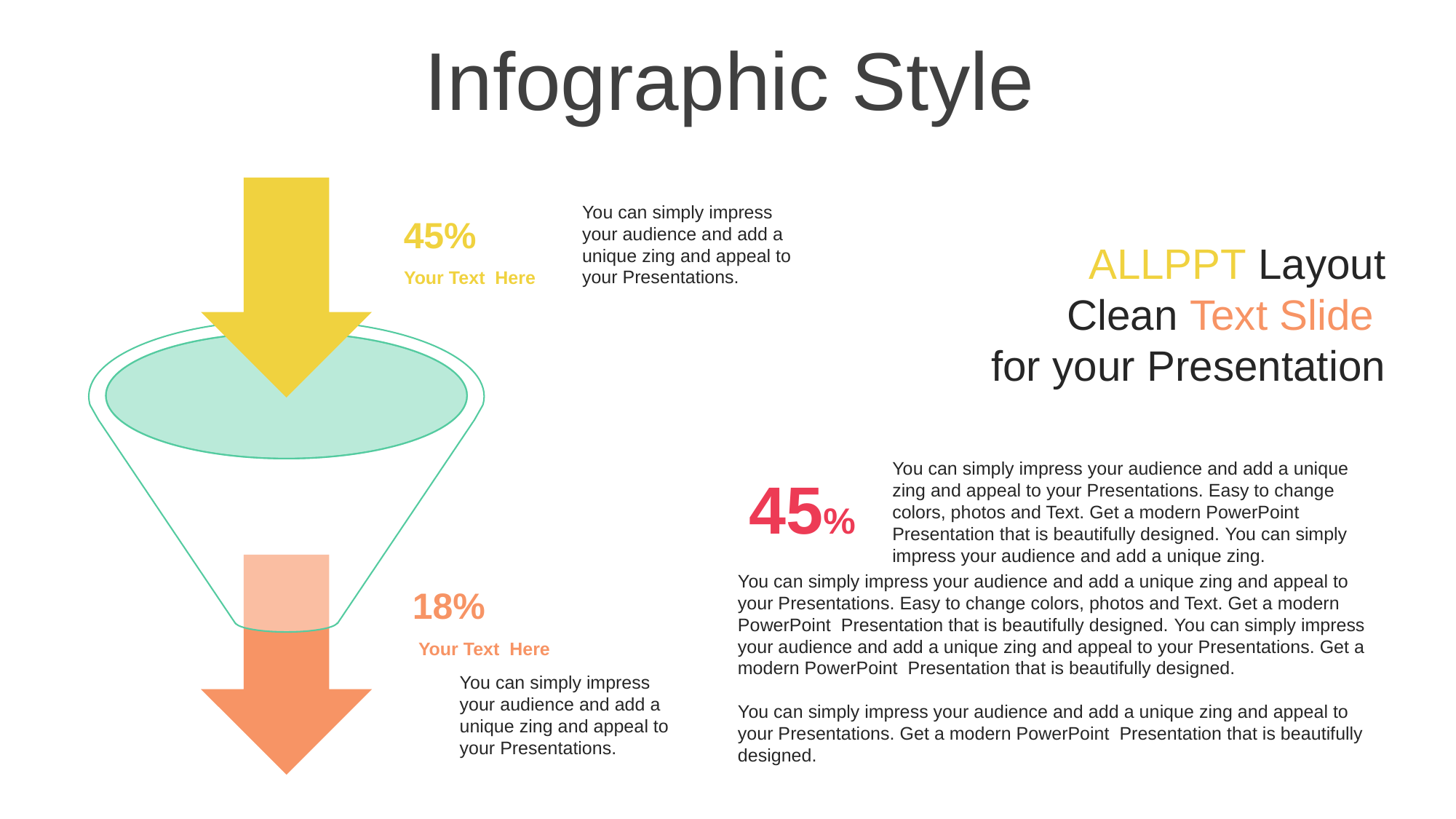

Infographic Style

You can simply impress your audience and add a unique zing and appeal to your Presentations.
45%
ALLPPT Layout
Clean Text Slide
for your Presentation
Your Text  Here
You can simply impress your audience and add a unique zing and appeal to your Presentations. Easy to change colors, photos and Text. Get a modern PowerPoint  Presentation that is beautifully designed. You can simply impress your audience and add a unique zing.
45%
You can simply impress your audience and add a unique zing and appeal to your Presentations. Easy to change colors, photos and Text. Get a modern PowerPoint  Presentation that is beautifully designed. You can simply impress your audience and add a unique zing and appeal to your Presentations. Get a modern PowerPoint  Presentation that is beautifully designed.

You can simply impress your audience and add a unique zing and appeal to your Presentations. Get a modern PowerPoint  Presentation that is beautifully designed.
18%
Your Text  Here
You can simply impress your audience and add a unique zing and appeal to your Presentations.